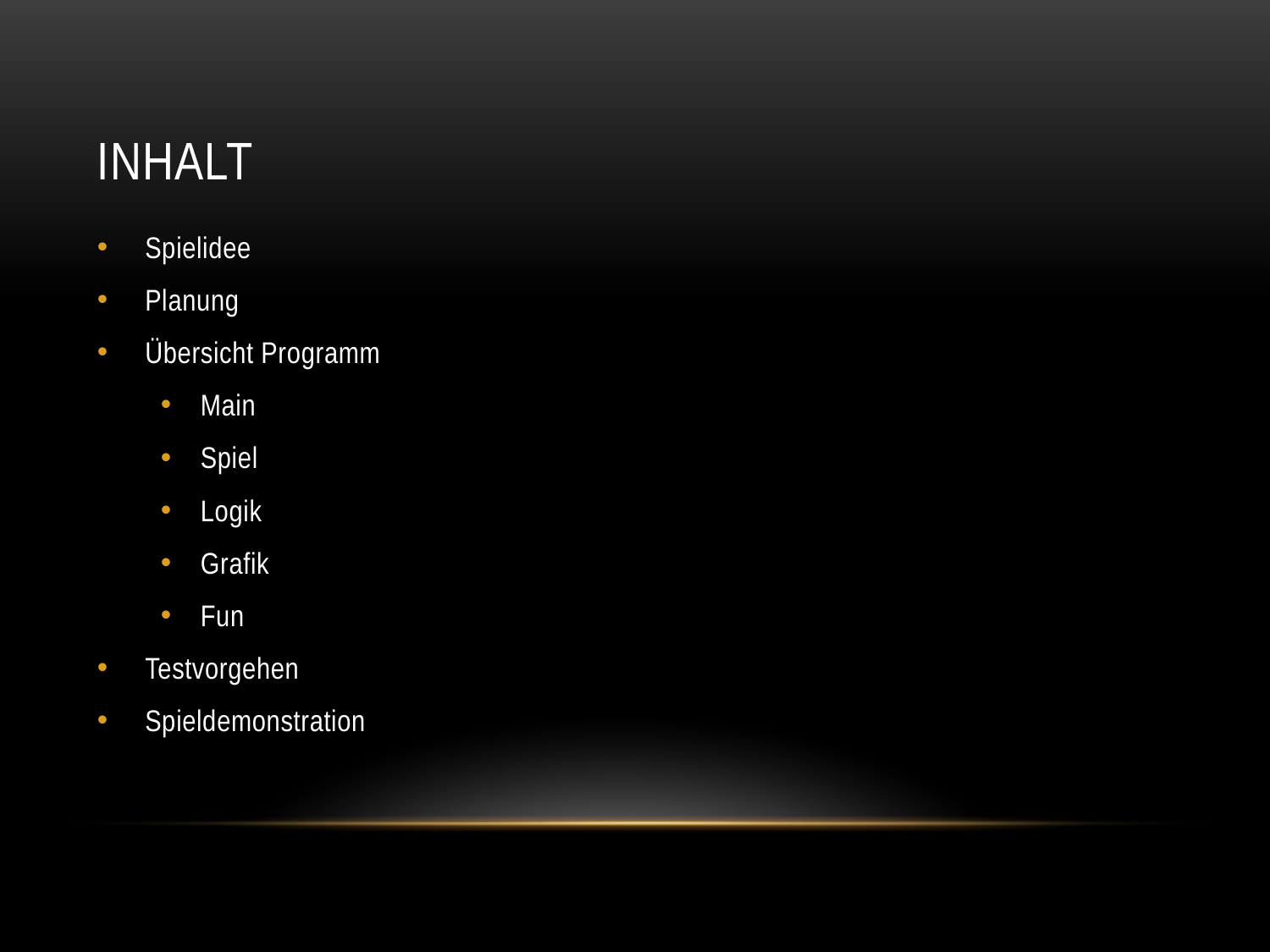

# Inhalt
Spielidee
Planung
Übersicht Programm
Main
Spiel
Logik
Grafik
Fun
Testvorgehen
Spieldemonstration